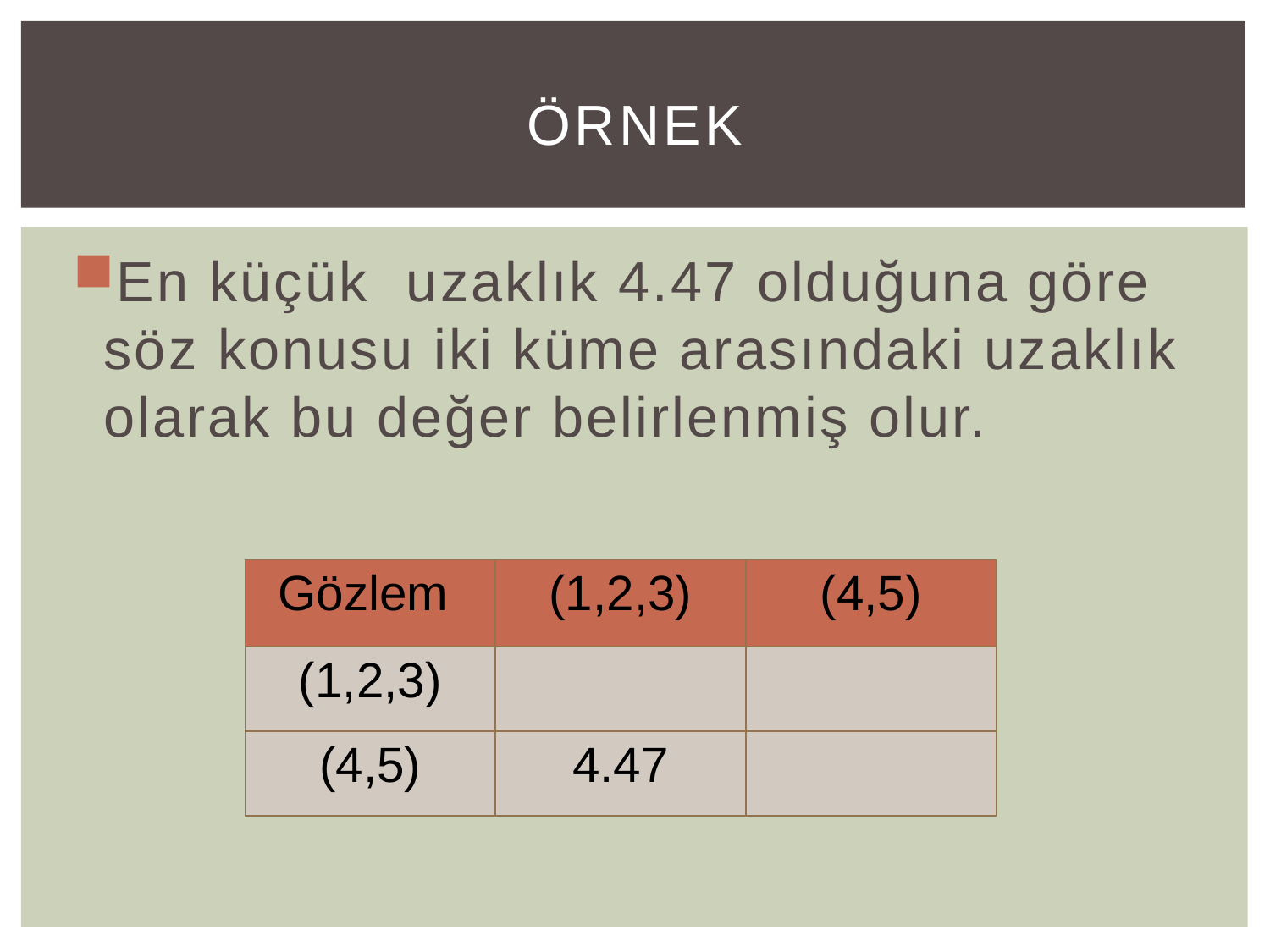

# ÖRNEK
En küçük  uzaklık 4.47 olduğuna göre söz konusu iki küme arasındaki uzaklık olarak bu değer belirlenmiş olur.
| Gözlem | (1,2,3) | (4,5) |
| --- | --- | --- |
| (1,2,3) |  |  |
| (4,5) | 4.47 |  |